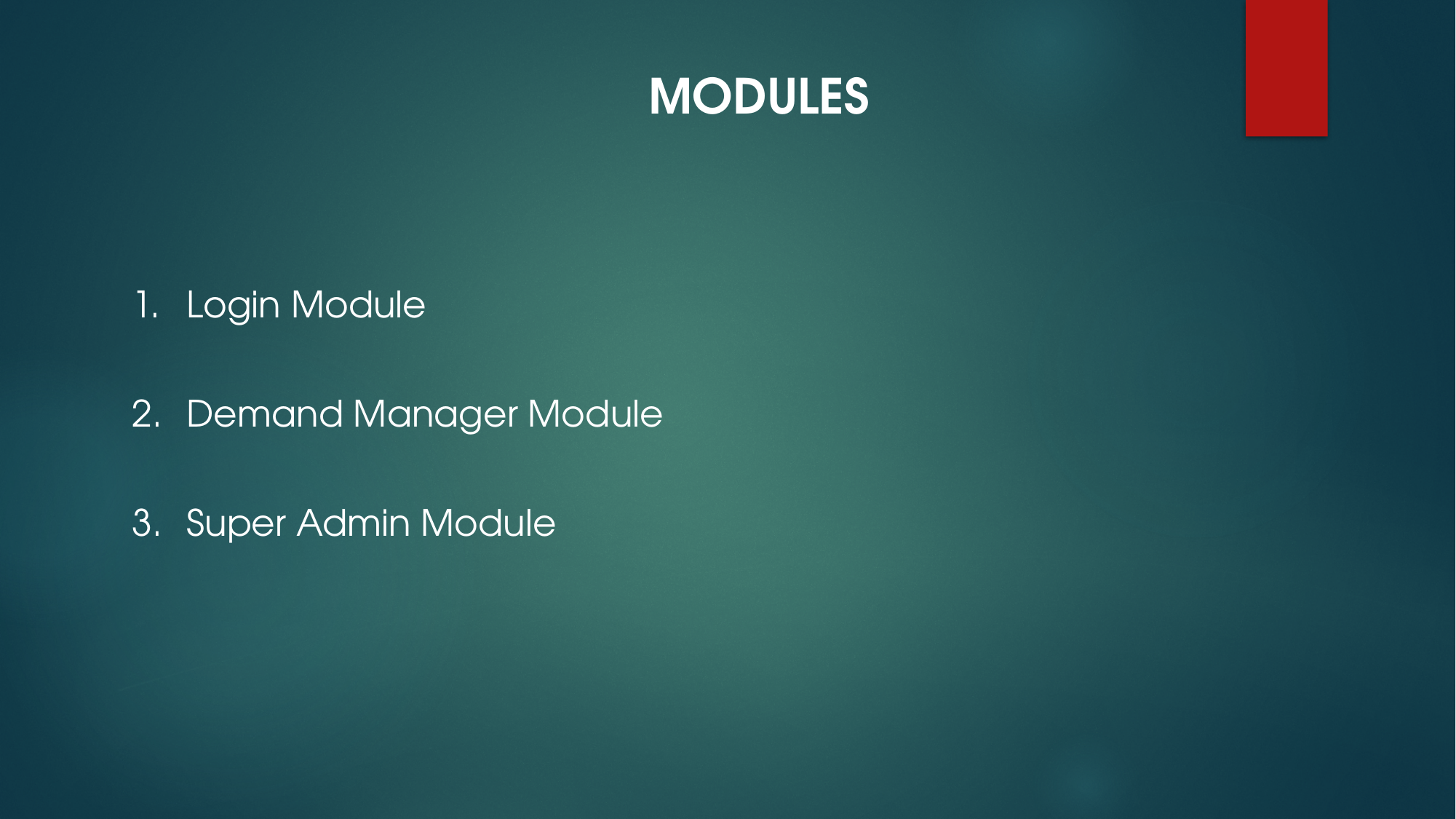

MODULES
Login Module
Demand Manager Module
Super Admin Module